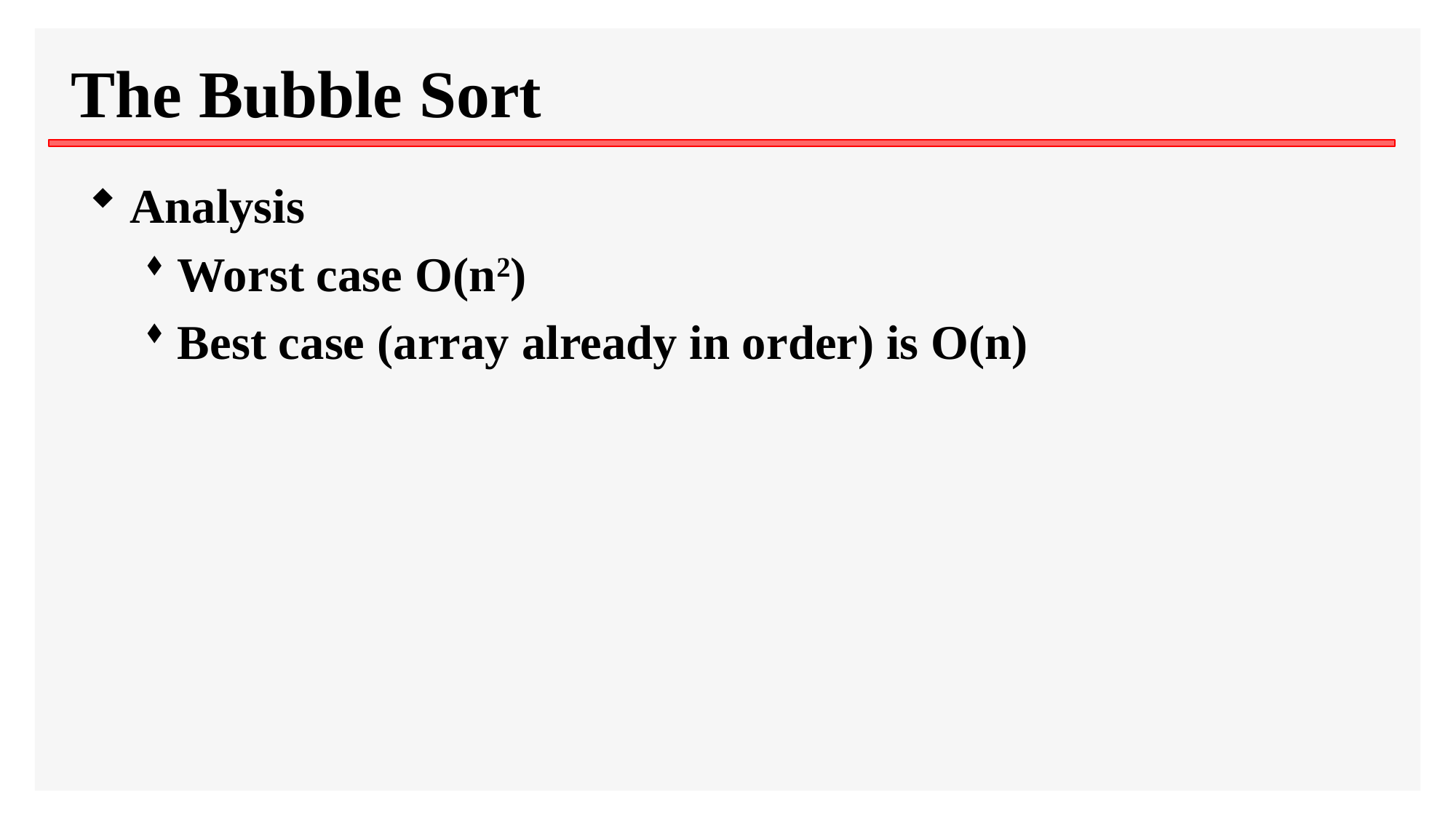

# The Bubble Sort
Analysis
Worst case O(n2)
Best case (array already in order) is O(n)